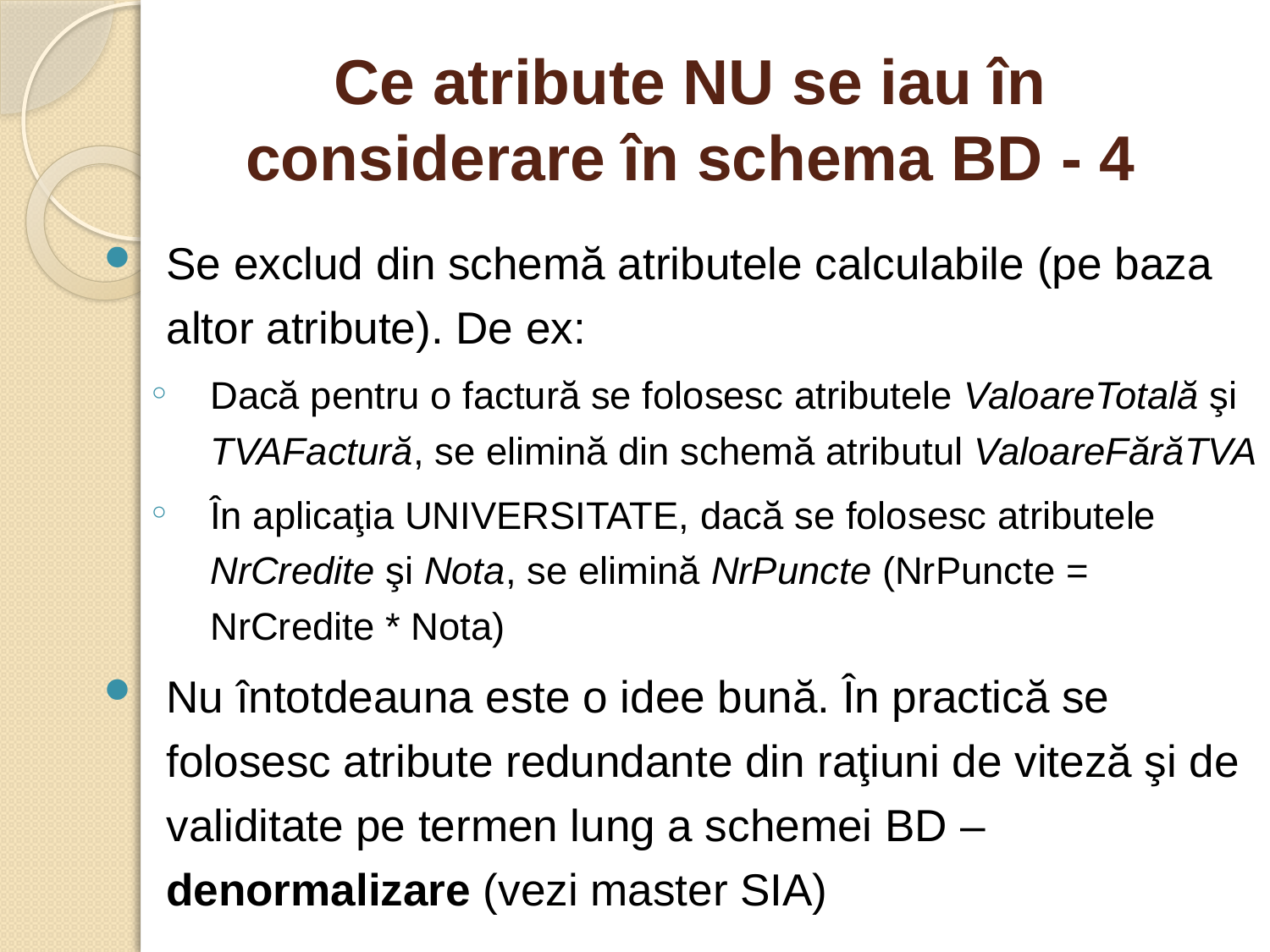

# Ce atribute NU se iau în considerare în schema BD - 4
Se exclud din schemă atributele calculabile (pe baza altor atribute). De ex:
Dacă pentru o factură se folosesc atributele ValoareTotală şi TVAFactură, se elimină din schemă atributul ValoareFărăTVA
În aplicaţia UNIVERSITATE, dacă se folosesc atributele NrCredite şi Nota, se elimină NrPuncte (NrPuncte = NrCredite * Nota)
Nu întotdeauna este o idee bună. În practică se folosesc atribute redundante din raţiuni de viteză şi de validitate pe termen lung a schemei BD – denormalizare (vezi master SIA)